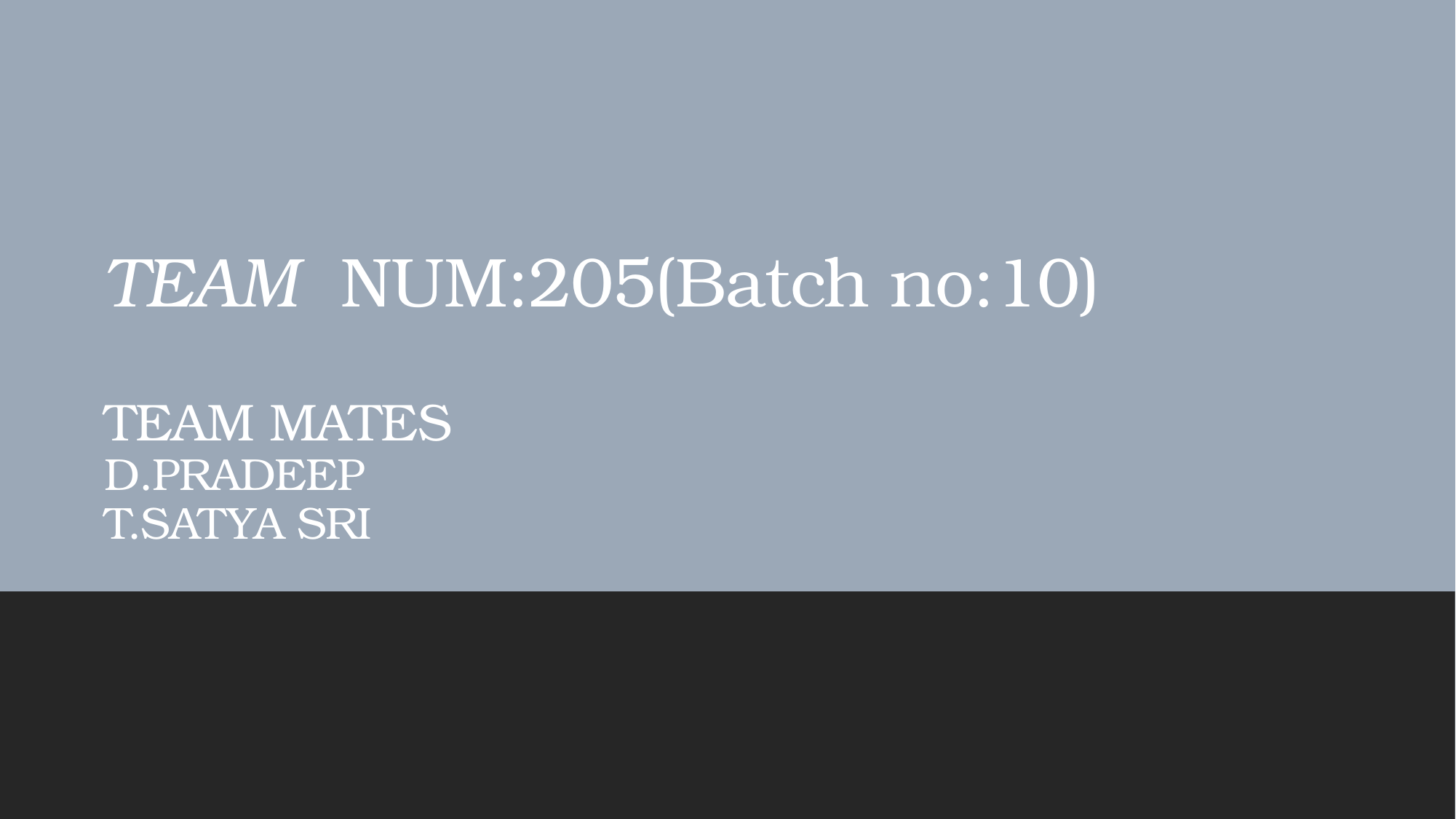

# TEAM  NUM:205(Batch no:10) TEAM MATES D.PRADEEP T.SATYA SRI